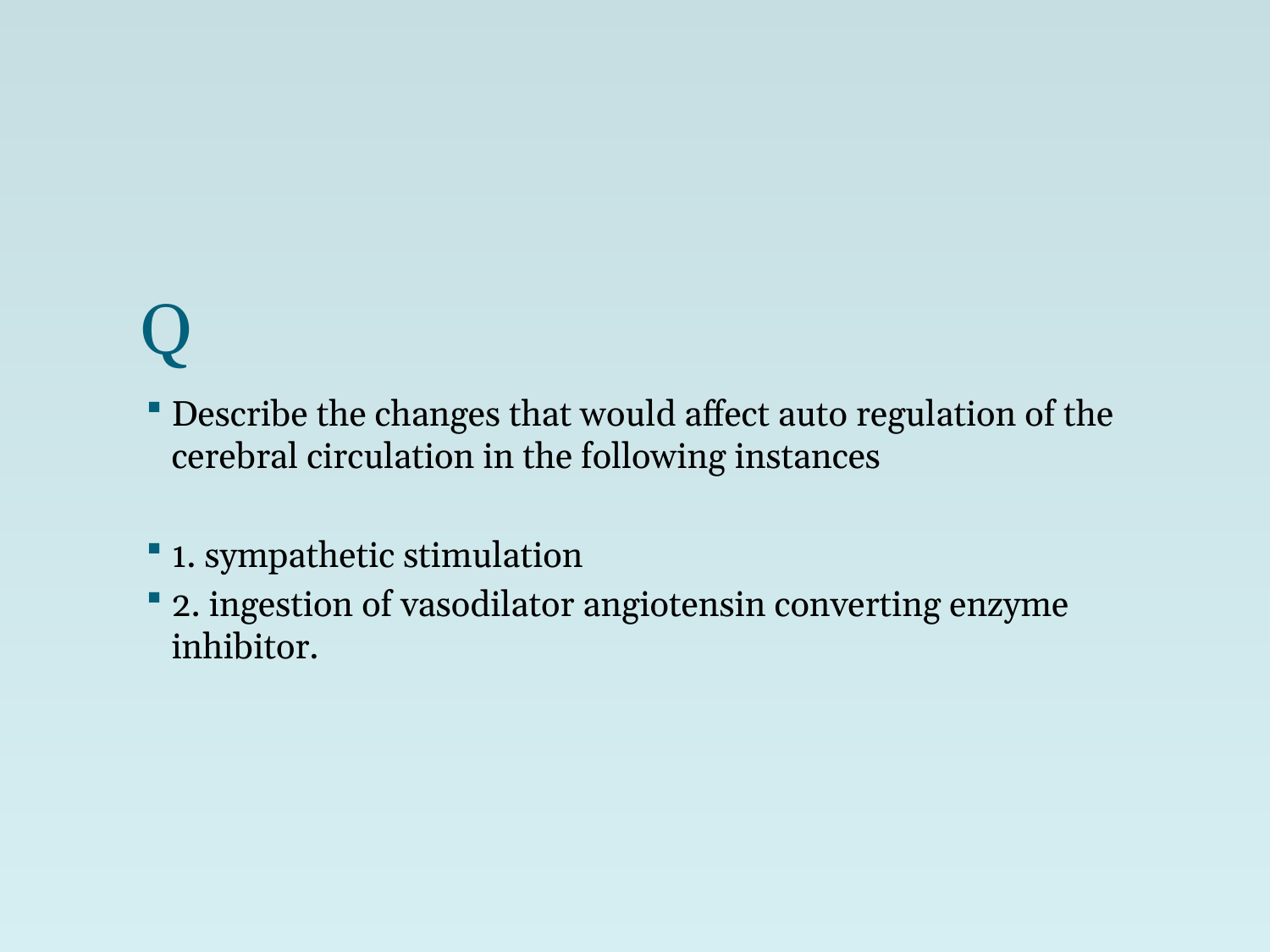

# Q
Describe the changes that would affect auto regulation of the cerebral circulation in the following instances

1. sympathetic stimulation
2. ingestion of vasodilator angiotensin converting enzyme inhibitor.